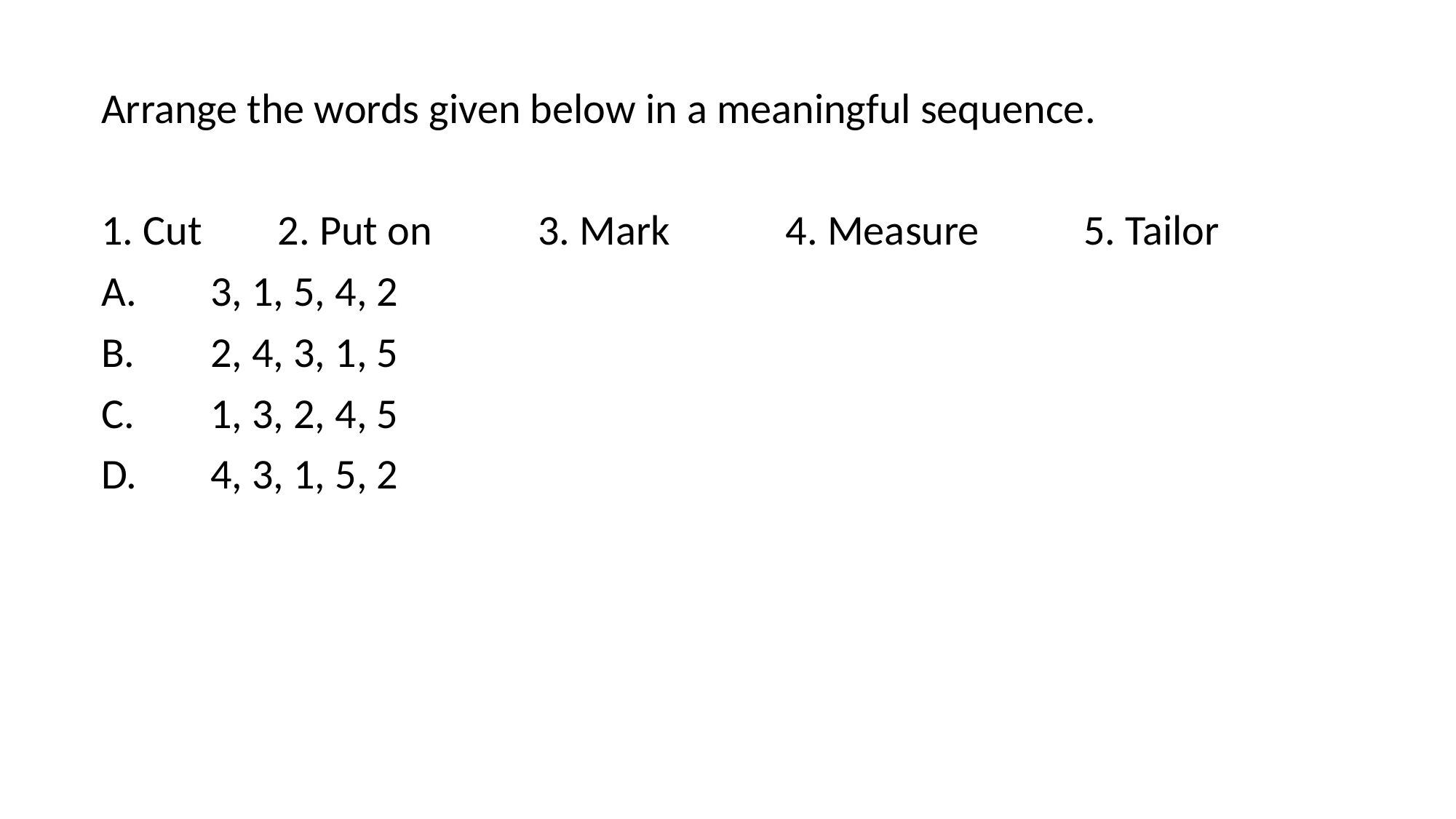

Arrange the words given below in a meaningful sequence.

1. Cut	       2. Put on	3. Mark            4. Measure	5. Tailor
A.	3, 1, 5, 4, 2
B.	2, 4, 3, 1, 5
C.	1, 3, 2, 4, 5
D.	4, 3, 1, 5, 2